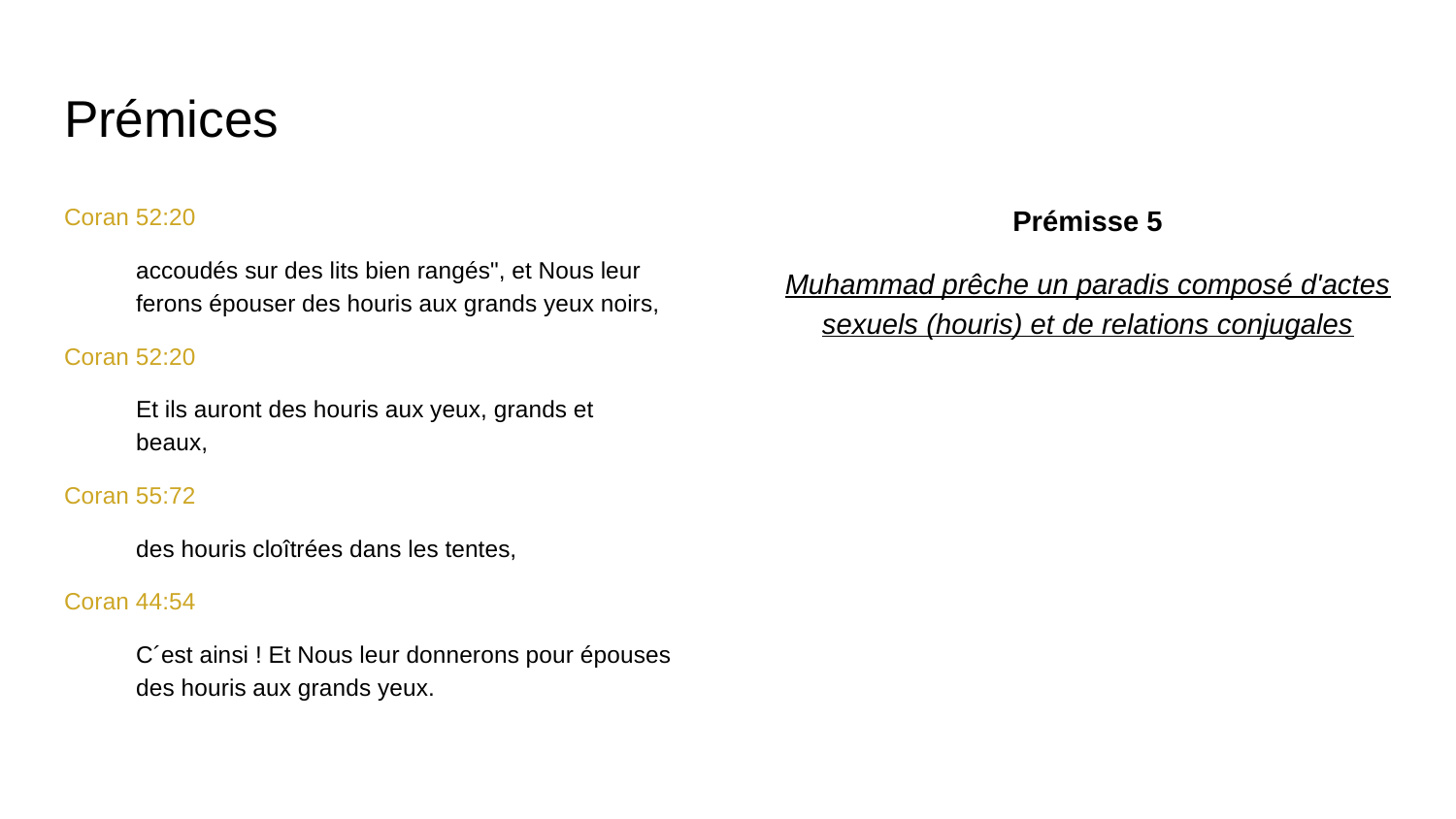

# Prémices
Coran 52:20
accoudés sur des lits bien rangés", et Nous leur ferons épouser des houris aux grands yeux noirs,
Coran 52:20
Et ils auront des houris aux yeux, grands et beaux,
Coran 55:72
des houris cloîtrées dans les tentes,
Coran 44:54
C´est ainsi ! Et Nous leur donnerons pour épouses des houris aux grands yeux.
Prémisse 5
Muhammad prêche un paradis composé d'actes sexuels (houris) et de relations conjugales